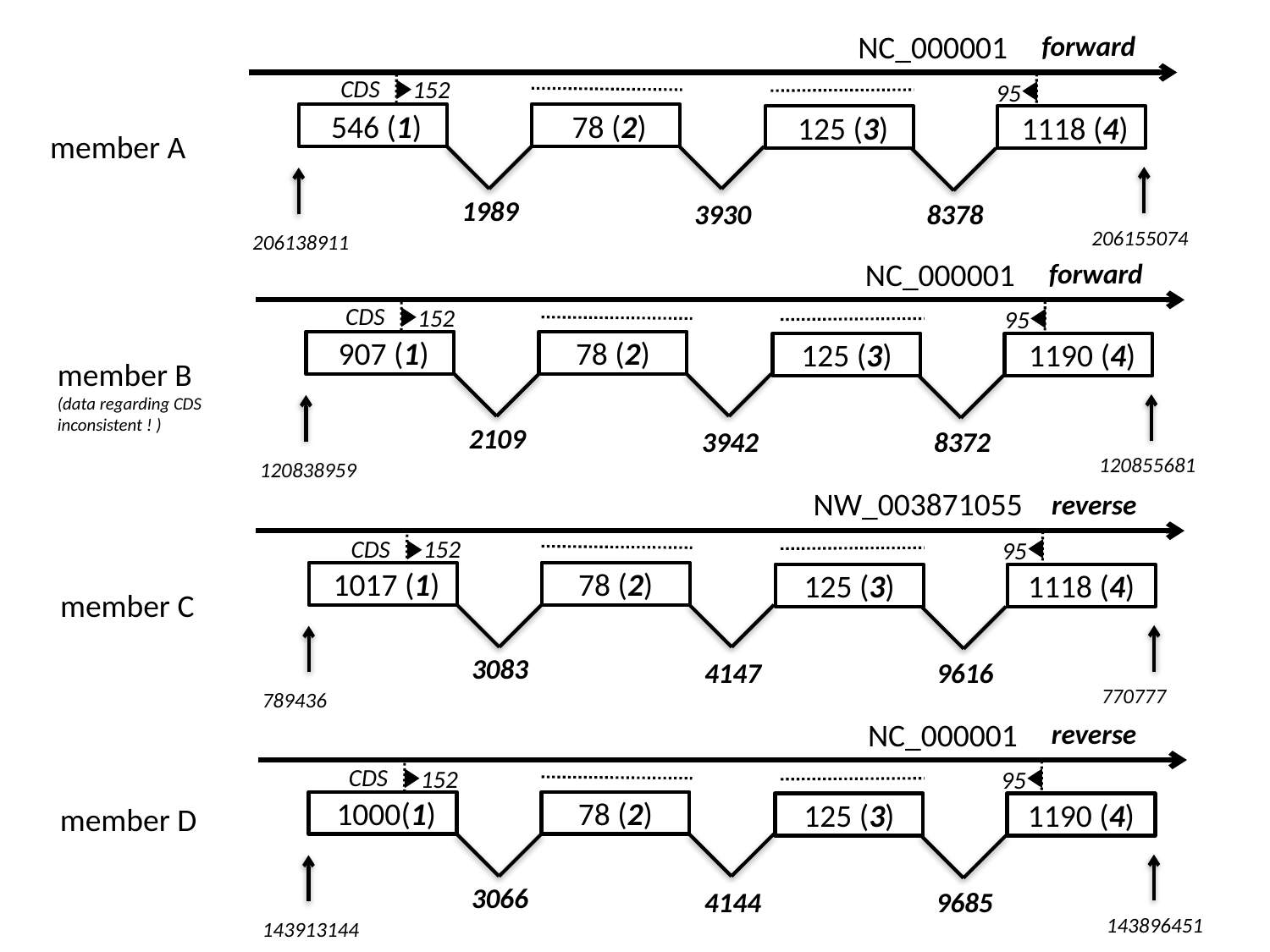

NC_000001
forward
CDS
152

95

 546 (1)
 78 (2)
 125 (3)
 1118 (4)
member A
1989
3930
8378
2109
3942
8372
3083
4147
9616
3066
4144
9685
206155074
 206138911
 NC_000001
forward
CDS
152

95

 907 (1)
78 (2)
125 (3)
 1190 (4)
member B
(data regarding CDS inconsistent ! )
120855681
 120838959
  NW_003871055
reverse
CDS
152

95

 1017 (1)
78 (2)
125 (3)
1118 (4)
member C
770777
 789436
 NC_000001
reverse
CDS
152
95

 1000(1)
78 (2)
member D
125 (3)
1190 (4)
 143896451
 143913144